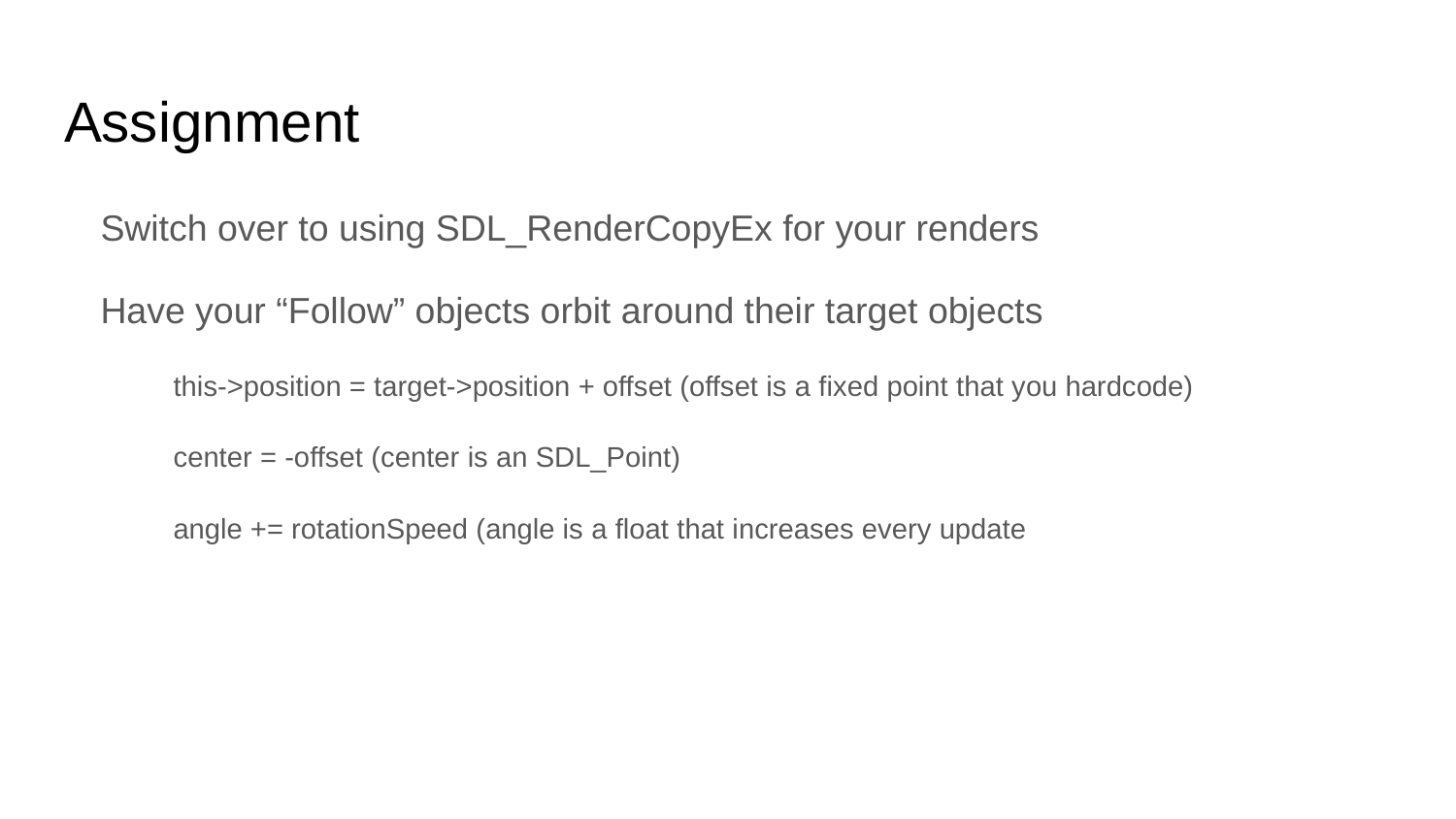

# Assignment
Switch over to using SDL_RenderCopyEx for your renders
Have your “Follow” objects orbit around their target objects
this->position = target->position + offset (offset is a fixed point that you hardcode)
center = -offset (center is an SDL_Point)
angle += rotationSpeed (angle is a float that increases every update